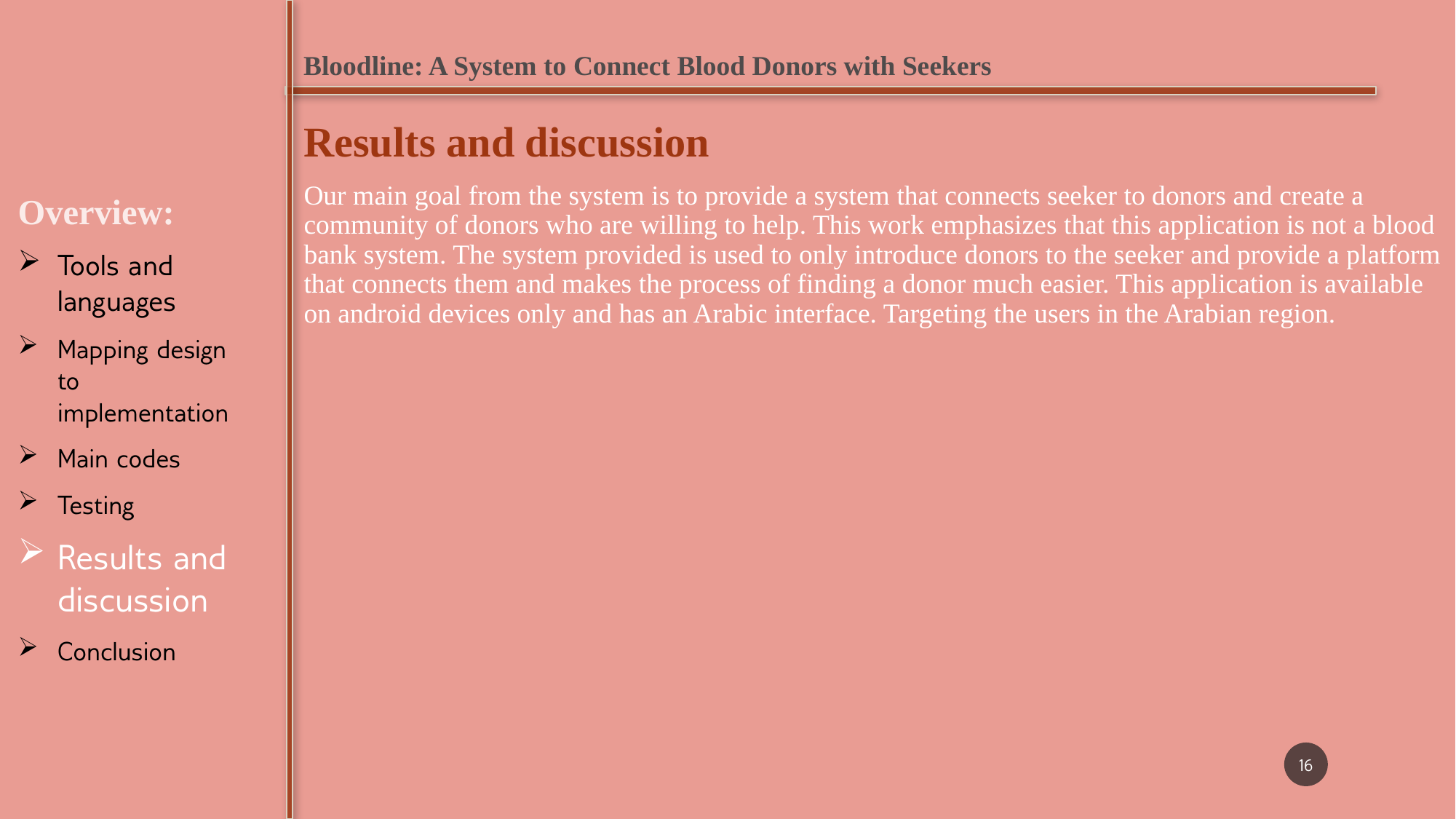

Bloodline: A System to Connect Blood Donors with Seekers

Results and discussion
Our main goal from the system is to provide a system that connects seeker to donors and create a community of donors who are willing to help. This work emphasizes that this application is not a blood bank system. The system provided is used to only introduce donors to the seeker and provide a platform that connects them and makes the process of finding a donor much easier. This application is available on android devices only and has an Arabic interface. Targeting the users in the Arabian region.

Overview:
Tools and languages
Mapping design to implementation
Main codes
Testing
Results and discussion
Conclusion

16